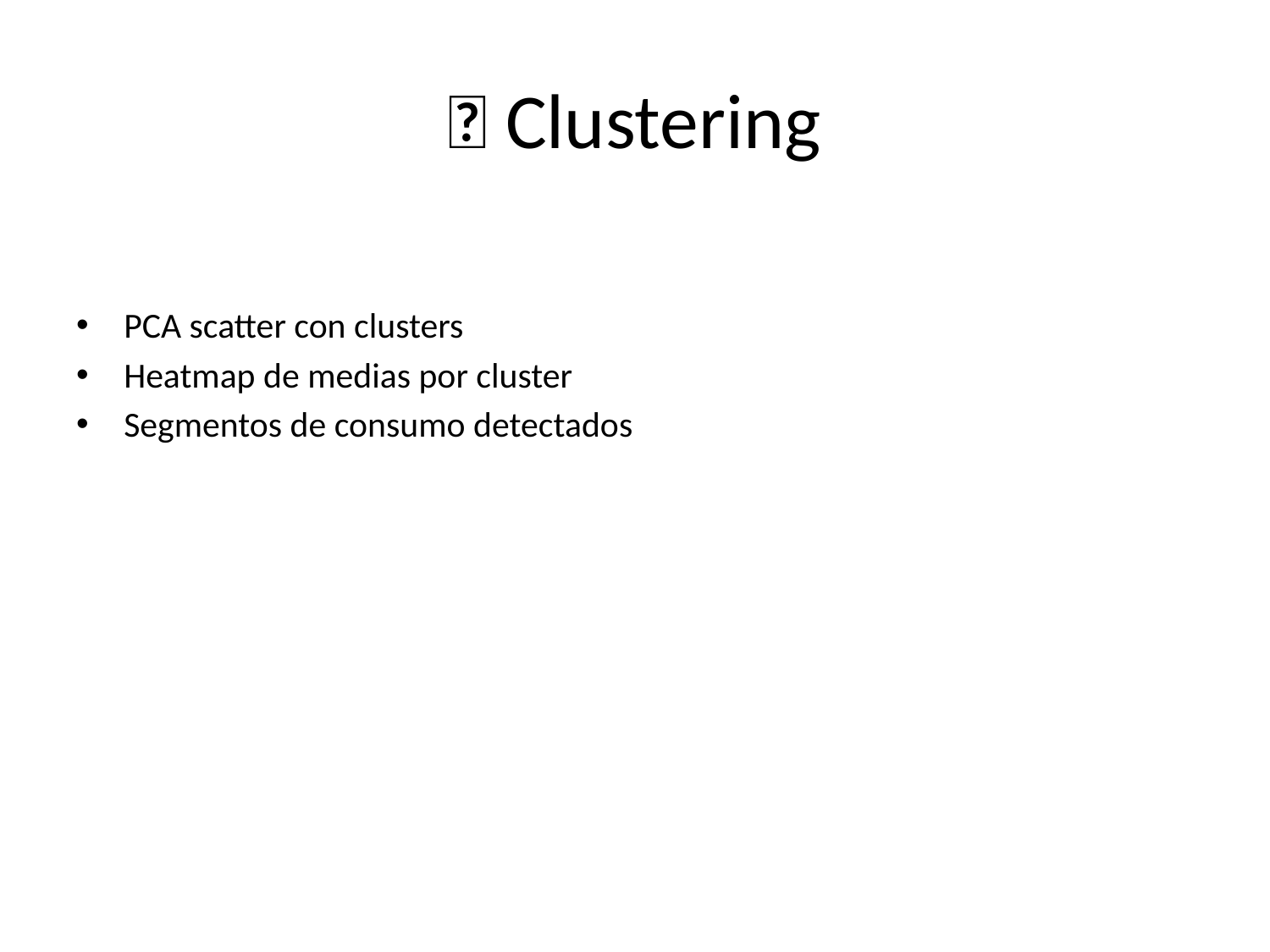

# 🧩 Clustering

PCA scatter con clusters
Heatmap de medias por cluster
Segmentos de consumo detectados